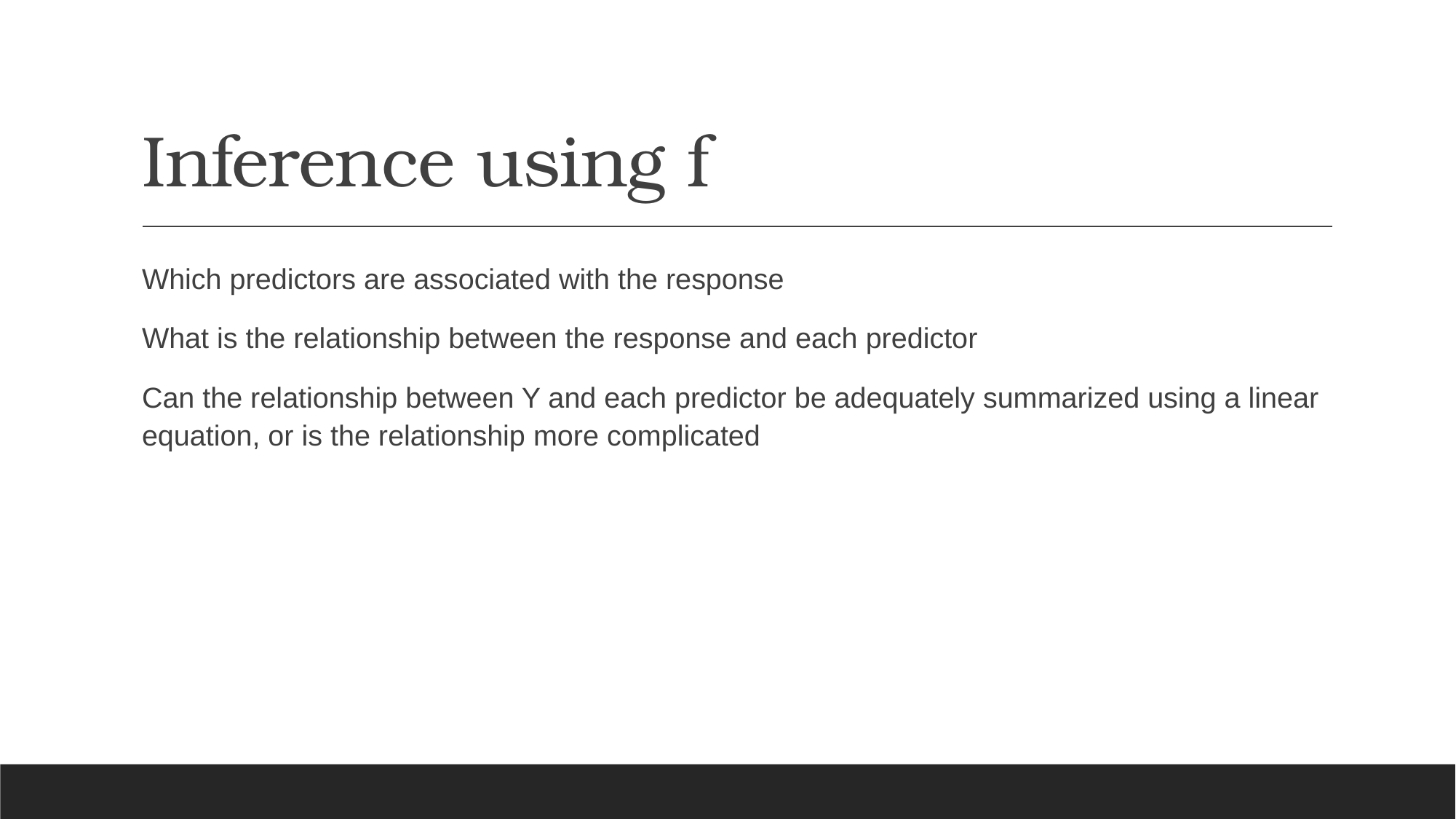

# Inference using f
Which predictors are associated with the response
What is the relationship between the response and each predictor
Can the relationship between Y and each predictor be adequately summarized using a linear equation, or is the relationship more complicated